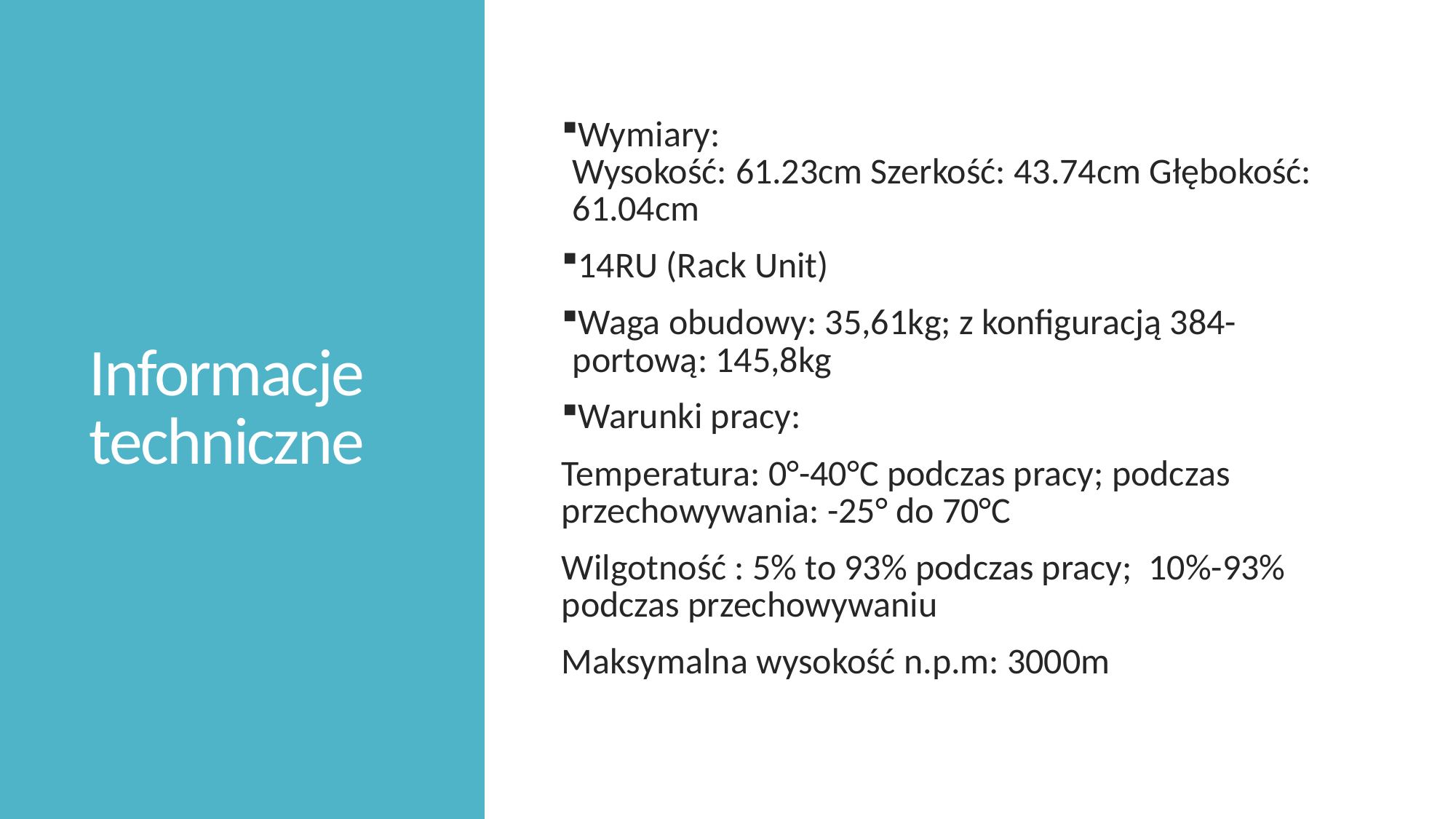

# Informacje techniczne
Wymiary:
Wysokość: 61.23cm Szerkość: 43.74cm Głębokość: 61.04cm
14RU (Rack Unit)
Waga obudowy: 35,61kg; z konfiguracją 384-portową: 145,8kg
Warunki pracy:
Temperatura: 0°-40°C podczas pracy; podczas przechowywania: -25° do 70°C
Wilgotność : 5% to 93% podczas pracy;  10%-93% podczas przechowywaniu
Maksymalna wysokość n.p.m: 3000m